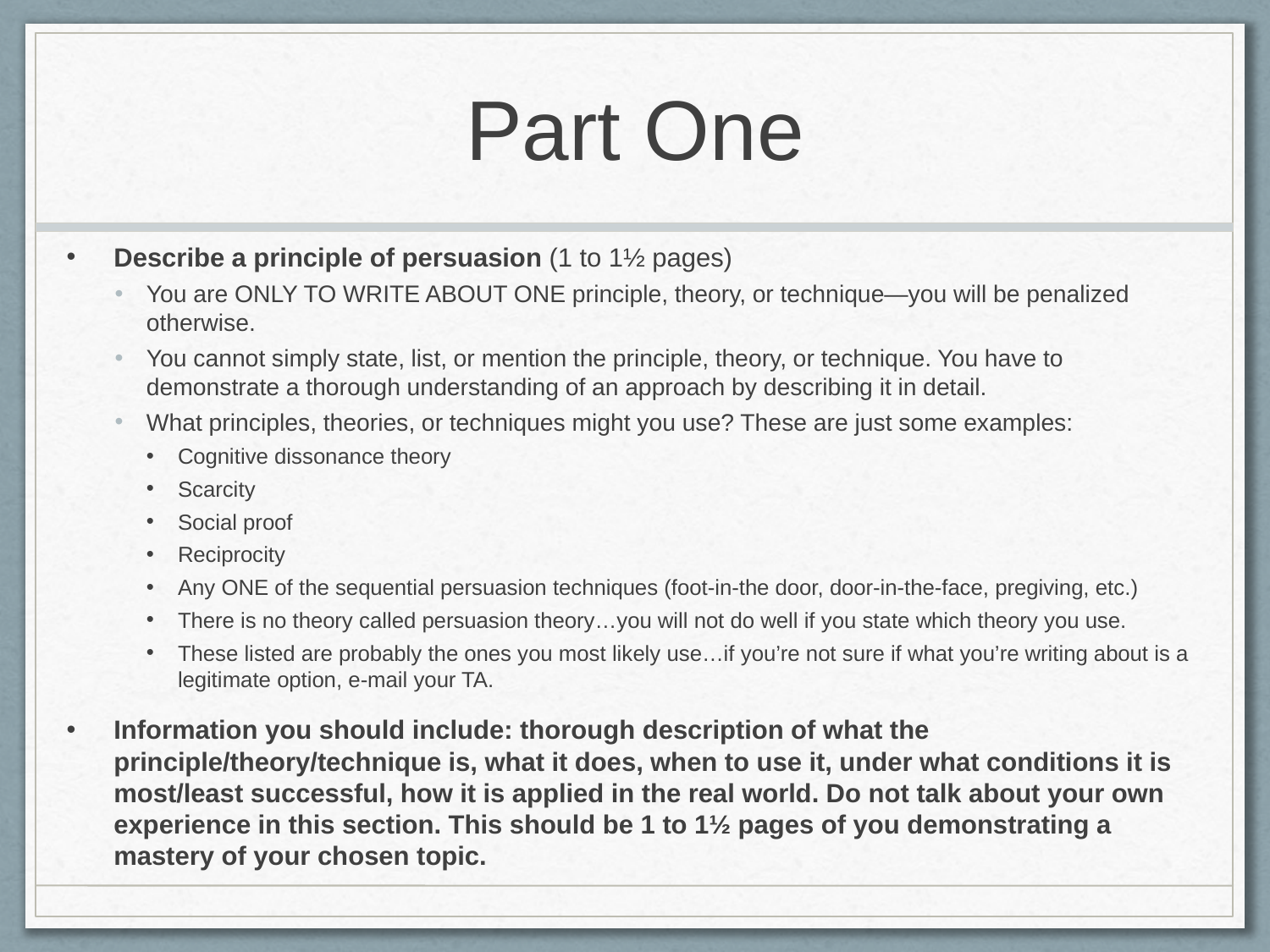

# Part One
Describe a principle of persuasion (1 to 1½ pages)
You are ONLY TO WRITE ABOUT ONE principle, theory, or technique—you will be penalized otherwise.
You cannot simply state, list, or mention the principle, theory, or technique. You have to demonstrate a thorough understanding of an approach by describing it in detail.
What principles, theories, or techniques might you use? These are just some examples:
Cognitive dissonance theory
Scarcity
Social proof
Reciprocity
Any ONE of the sequential persuasion techniques (foot-in-the door, door-in-the-face, pregiving, etc.)
There is no theory called persuasion theory…you will not do well if you state which theory you use.
These listed are probably the ones you most likely use…if you’re not sure if what you’re writing about is a legitimate option, e-mail your TA.
Information you should include: thorough description of what the principle/theory/technique is, what it does, when to use it, under what conditions it is most/least successful, how it is applied in the real world. Do not talk about your own experience in this section. This should be 1 to 1½ pages of you demonstrating a mastery of your chosen topic.